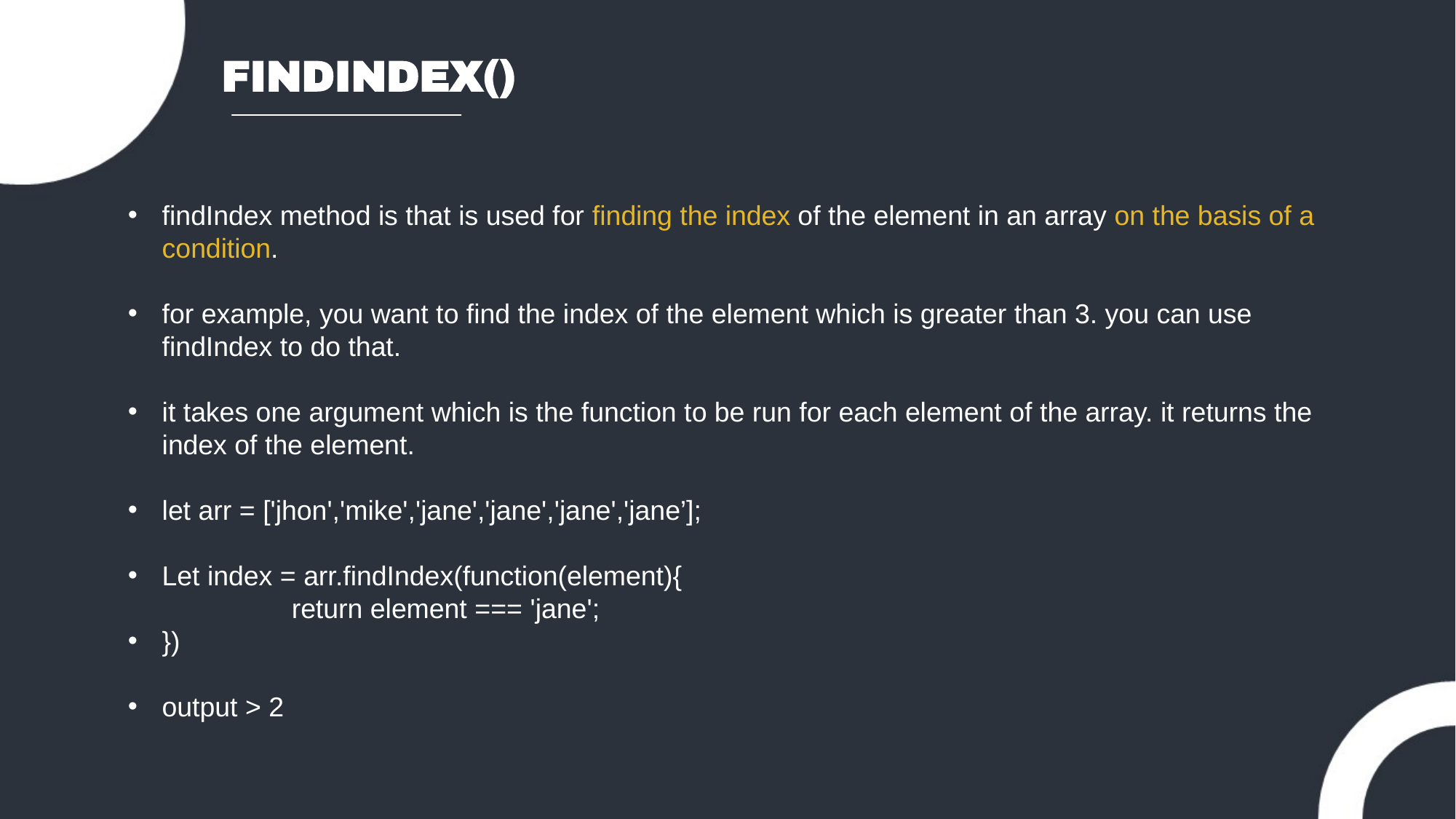

FINDINDEX()
findIndex method is that is used for finding the index of the element in an array on the basis of a condition.

for example, you want to find the index of the element which is greater than 3. you can use findIndex to do that.

it takes one argument which is the function to be run for each element of the array. it returns the index of the element.

let arr = ['jhon','mike','jane','jane','jane','jane’];

Let index = arr.findIndex(function(element){
	return element === 'jane';
})

output > 2